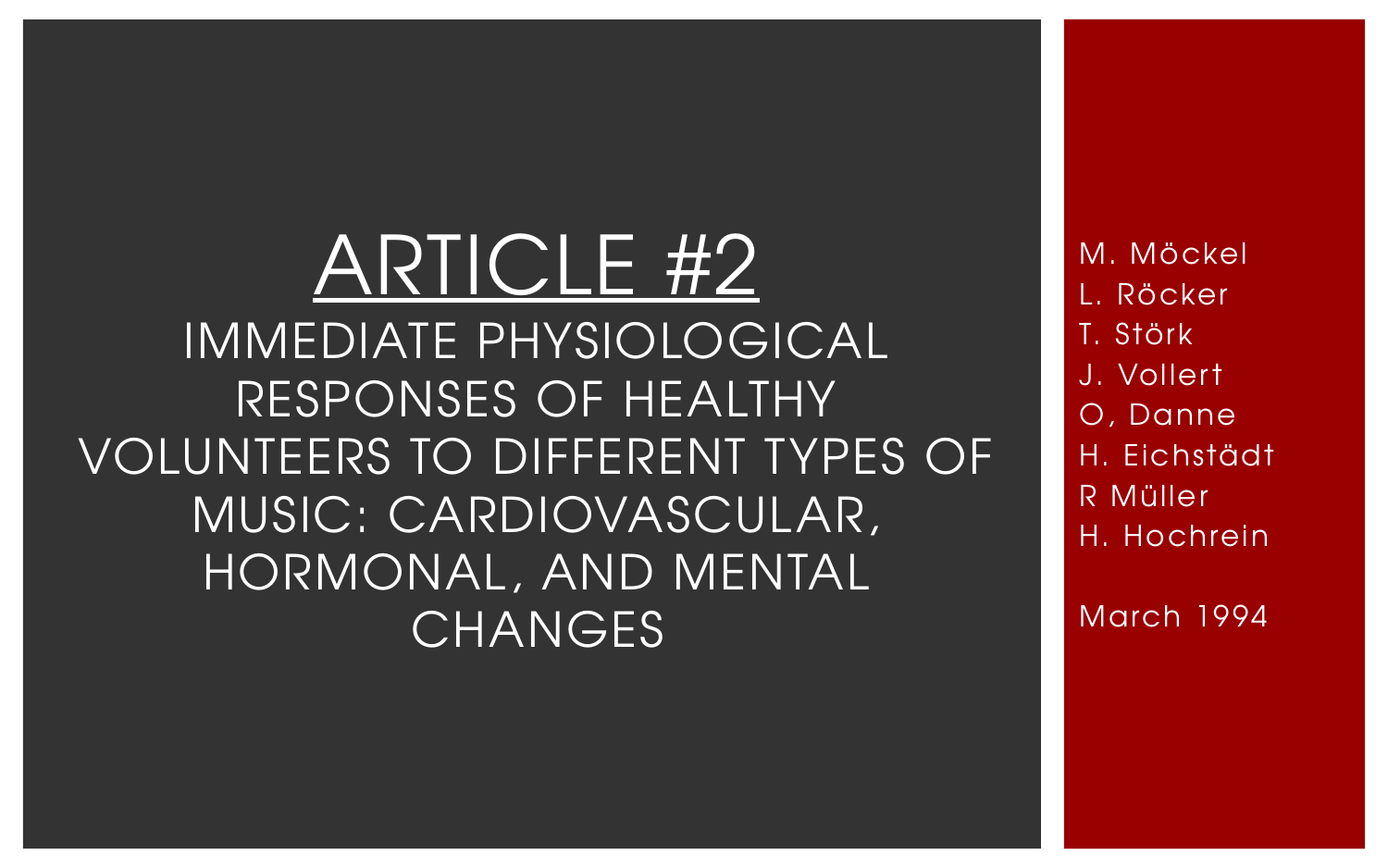

M. Möckel
L. Röcker
T. Störk
J. Vollert
O, Danne
H. Eichstädt
R Müller
H. Hochrein

March 1994
Article #2
Immediate physiological responses of healthy volunteers to different types of music: cardiovascular, hormonal, and mental changes